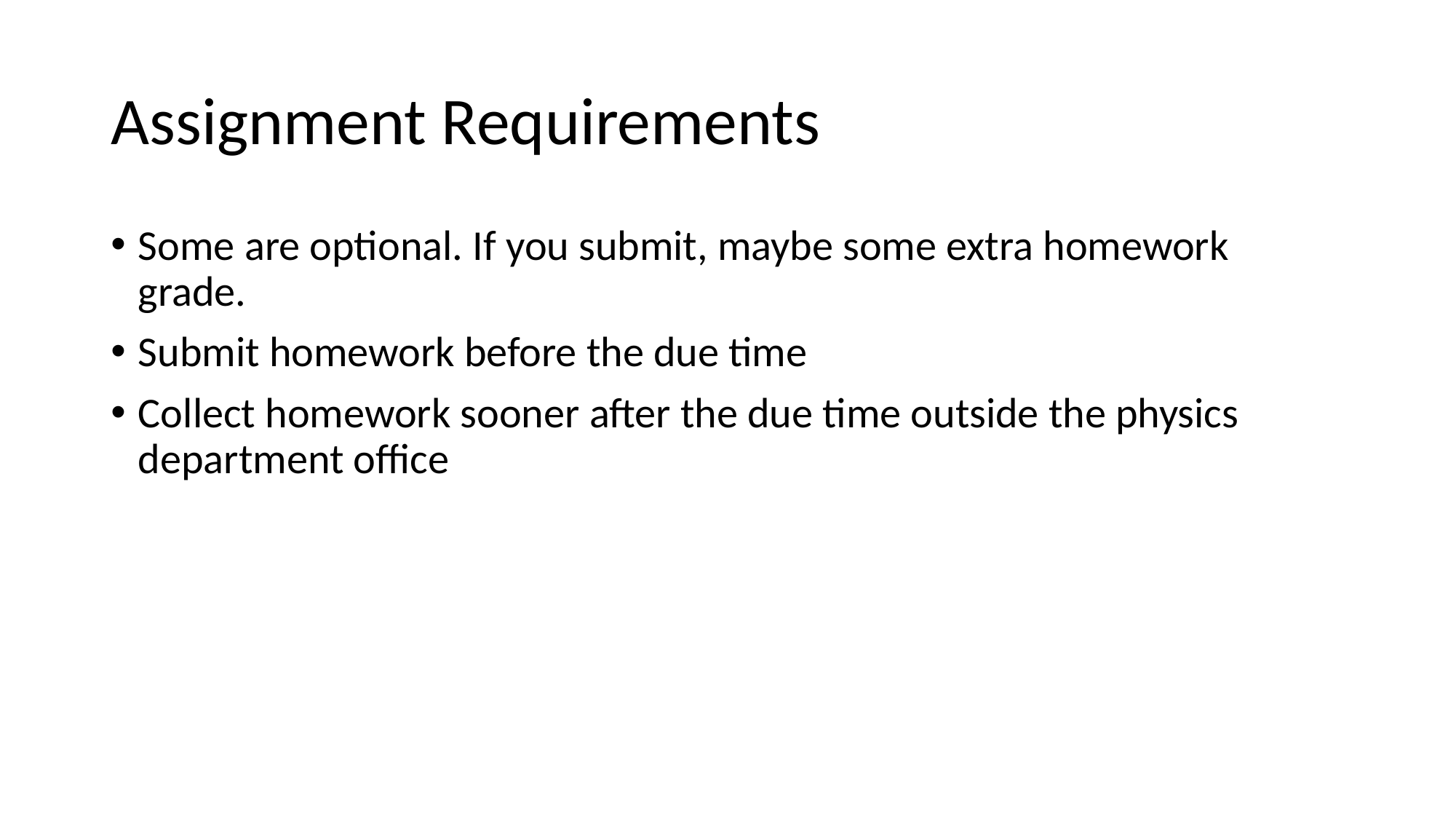

# Assignment Requirements
Some are optional. If you submit, maybe some extra homework grade.
Submit homework before the due time
Collect homework sooner after the due time outside the physics department office